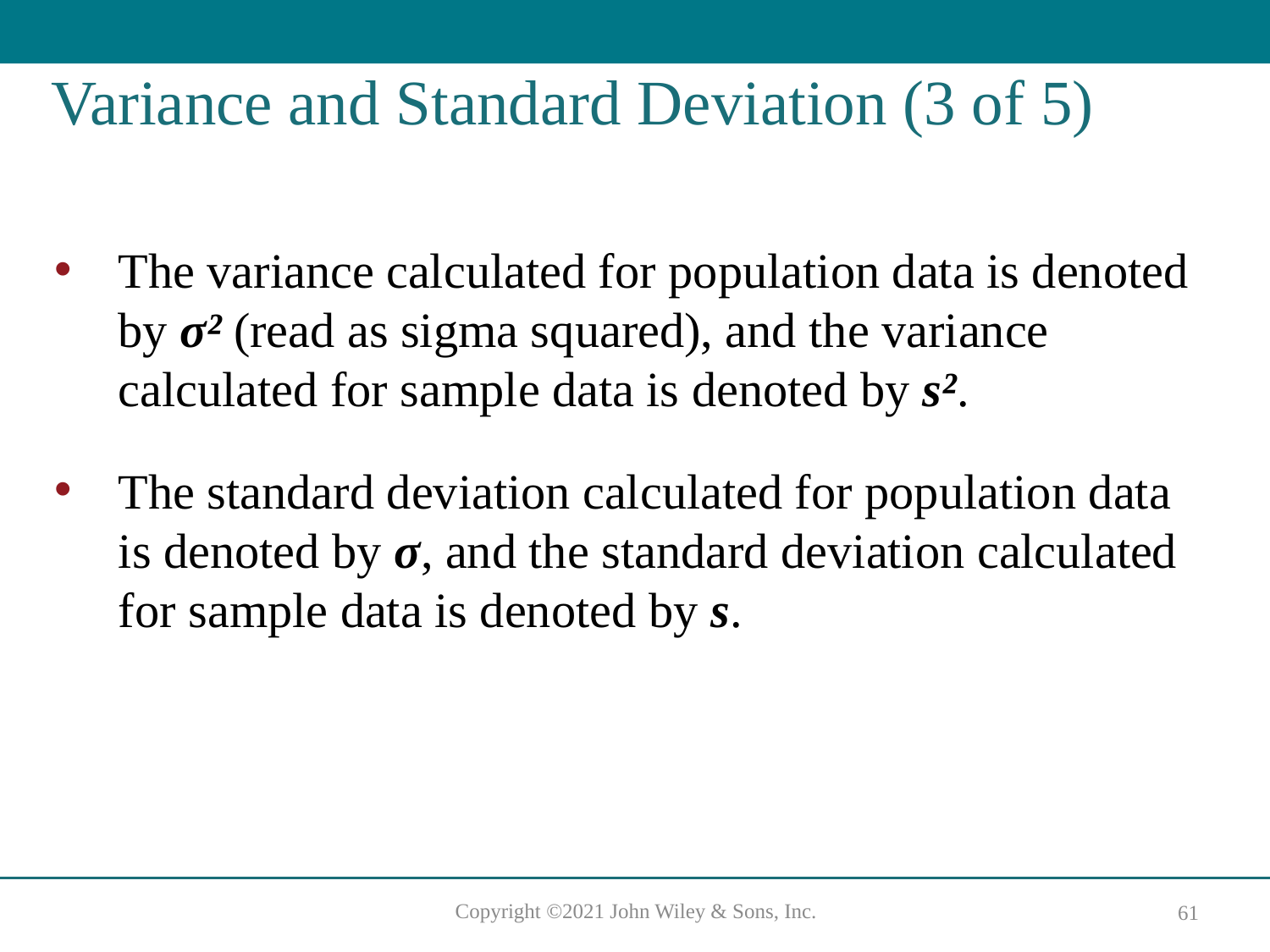

# Variance and Standard Deviation (3 of 5)
The variance calculated for population data is denoted by σ² (read as sigma squared), and the variance calculated for sample data is denoted by s².
The standard deviation calculated for population data is denoted by σ, and the standard deviation calculated for sample data is denoted by s.